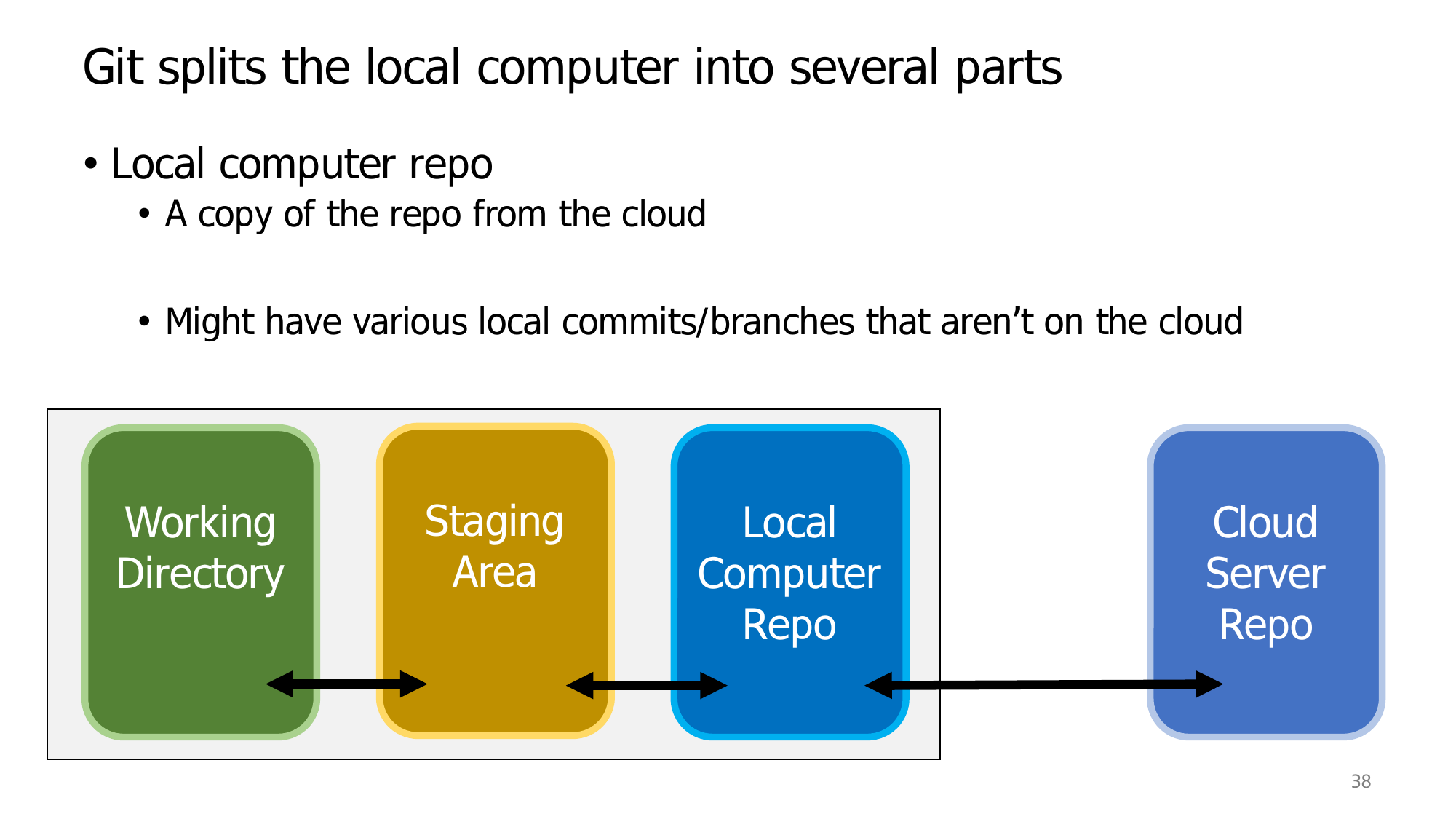

# Git splits the local computer into several parts
Local computer repo
A copy of the repo from the cloud

Might have various local commits/branches that aren’t on the cloud

Staging Area

Working Directory

Local Computer Repo

Cloud Server Repo
38